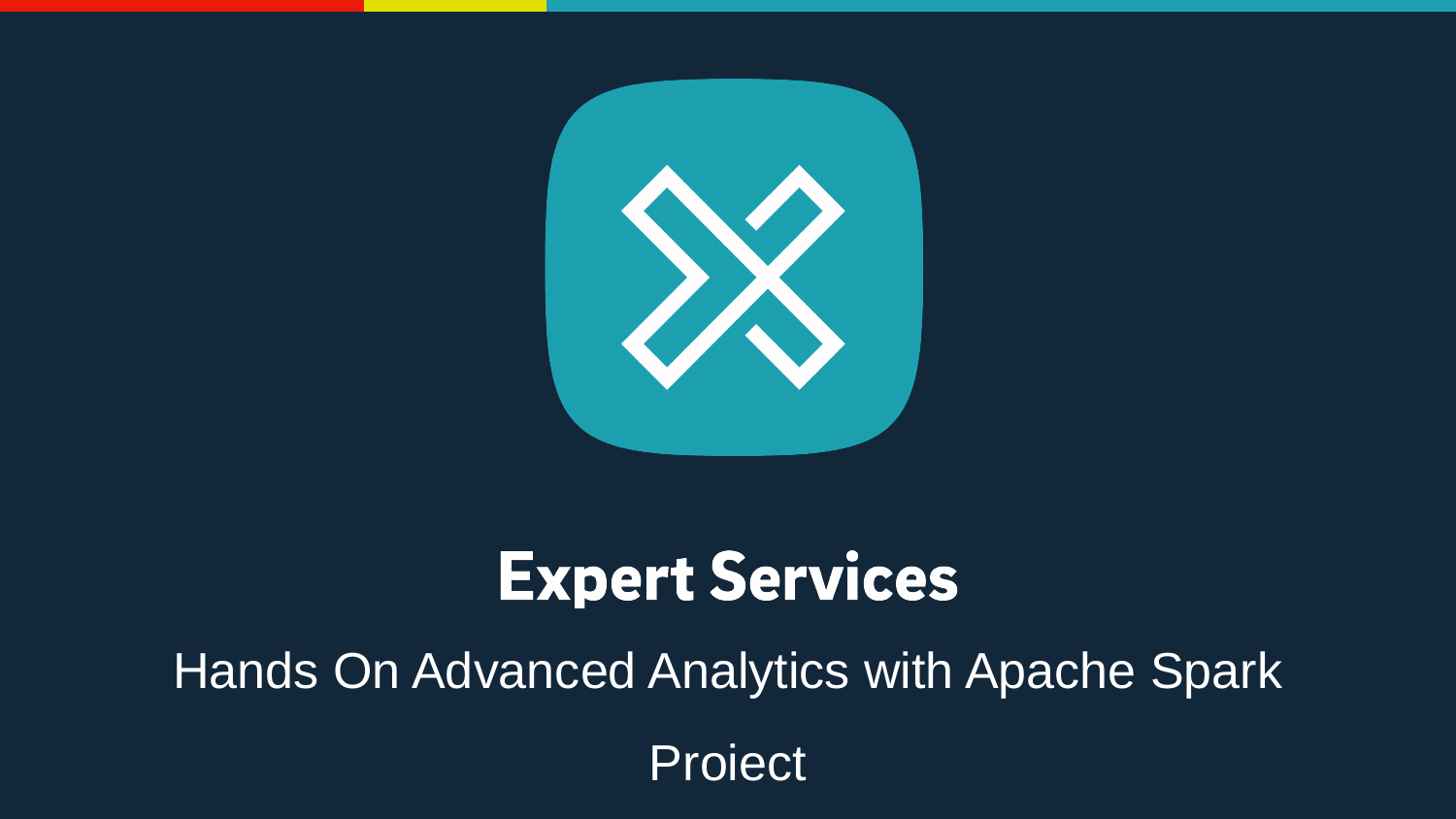

Hands On Advanced Analytics with Apache Spark
Proiect